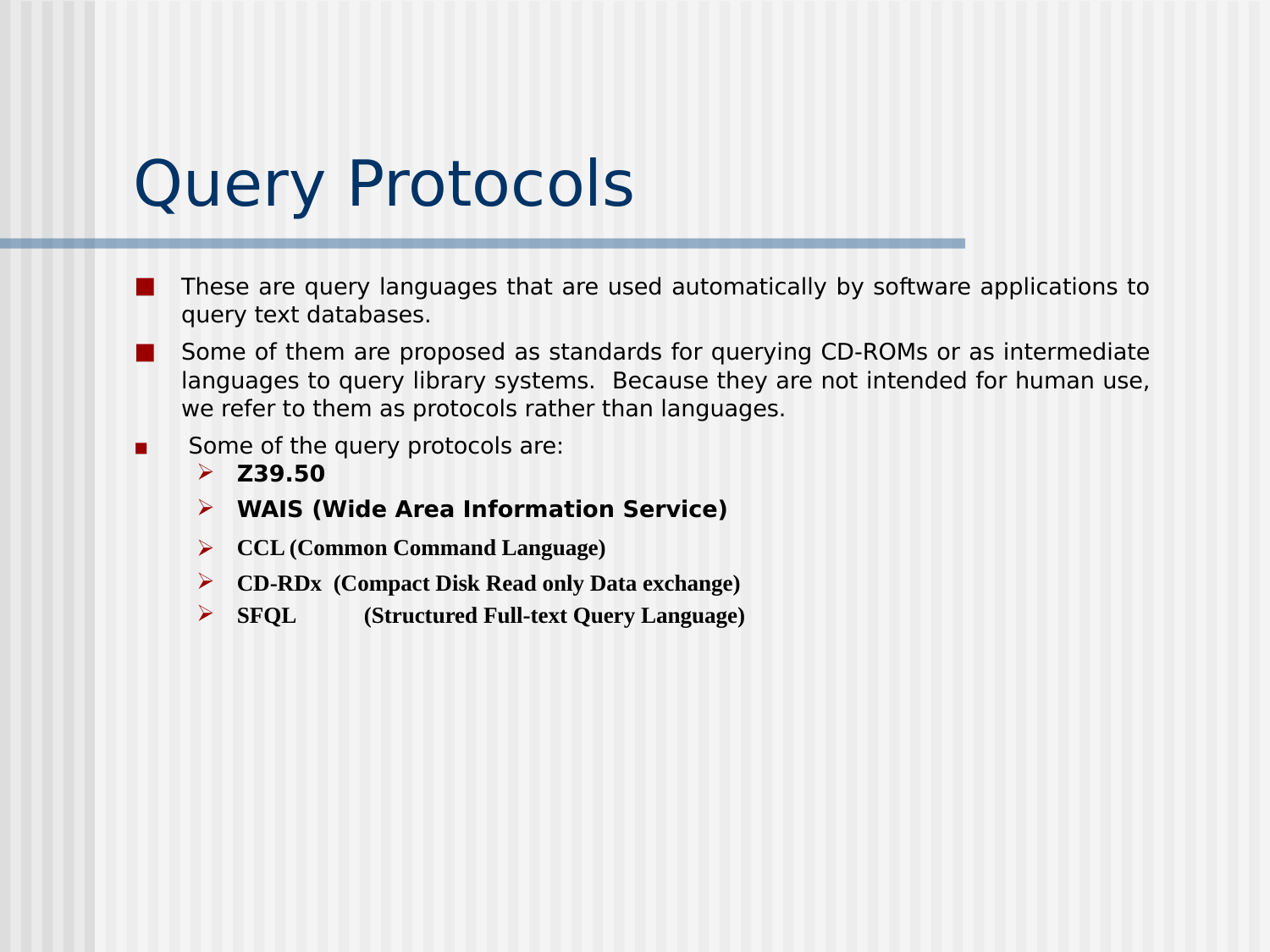

# Query Protocols
These are query languages that are used automatically by software applications to query text databases.
Some of them are proposed as standards for querying CD-ROMs or as intermediate languages to query library systems.  Because they are not intended for human use, we refer to them as protocols rather than languages.
 Some of the query protocols are:
Z39.50
WAIS (Wide Area Information Service)
CCL (Common Command Language)
CD-RDx  (Compact Disk Read only Data exchange)
SFQL 	(Structured Full-text Query Language)